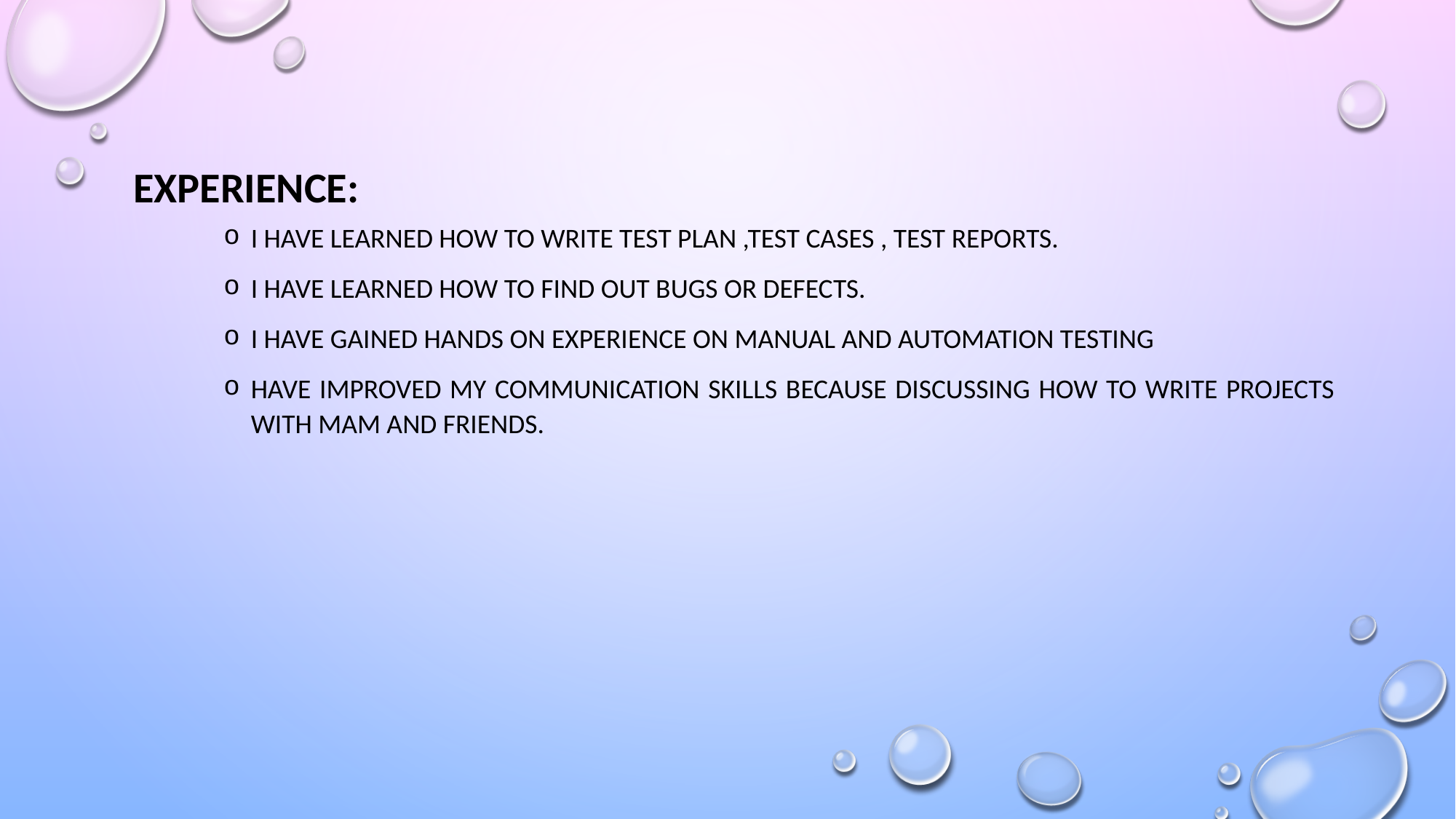

# Experience:
I have learned how to write test plan ,test cases , test reports.
I have learned how to find out bugs or defects.
I have gained hands on experience on manual and automation testing
Have improved my communication skills because discussing how to write projects with mam and friends.